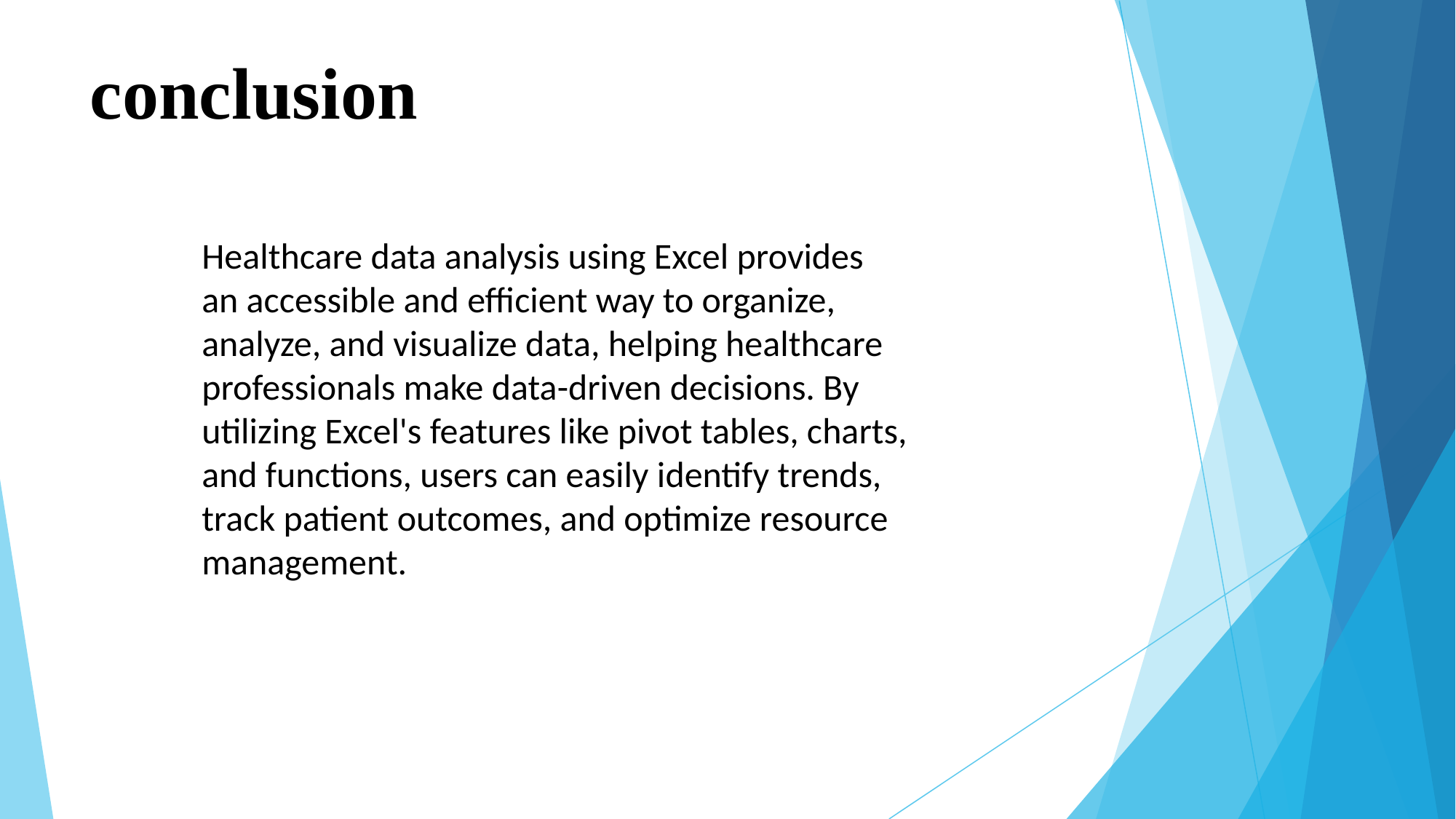

# conclusion
Healthcare data analysis using Excel provides an accessible and efficient way to organize, analyze, and visualize data, helping healthcare professionals make data-driven decisions. By utilizing Excel's features like pivot tables, charts, and functions, users can easily identify trends, track patient outcomes, and optimize resource management.